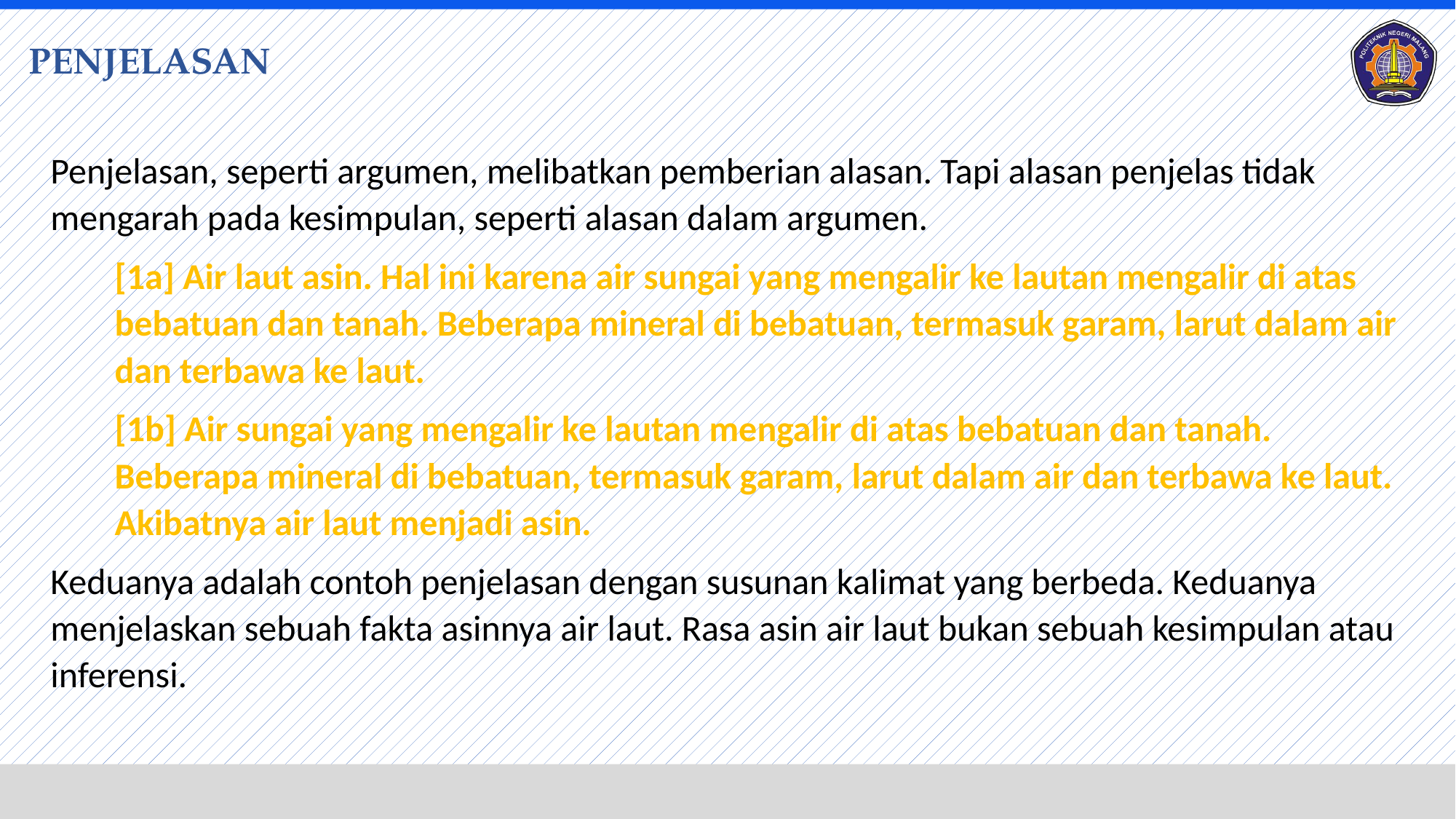

# PENJELASAN
Penjelasan, seperti argumen, melibatkan pemberian alasan. Tapi alasan penjelas tidak mengarah pada kesimpulan, seperti alasan dalam argumen.
[1a] Air laut asin. Hal ini karena air sungai yang mengalir ke lautan mengalir di atas bebatuan dan tanah. Beberapa mineral di bebatuan, termasuk garam, larut dalam air dan terbawa ke laut.
[1b] Air sungai yang mengalir ke lautan mengalir di atas bebatuan dan tanah. Beberapa mineral di bebatuan, termasuk garam, larut dalam air dan terbawa ke laut. Akibatnya air laut menjadi asin.
Keduanya adalah contoh penjelasan dengan susunan kalimat yang berbeda. Keduanya menjelaskan sebuah fakta asinnya air laut. Rasa asin air laut bukan sebuah kesimpulan atau inferensi.